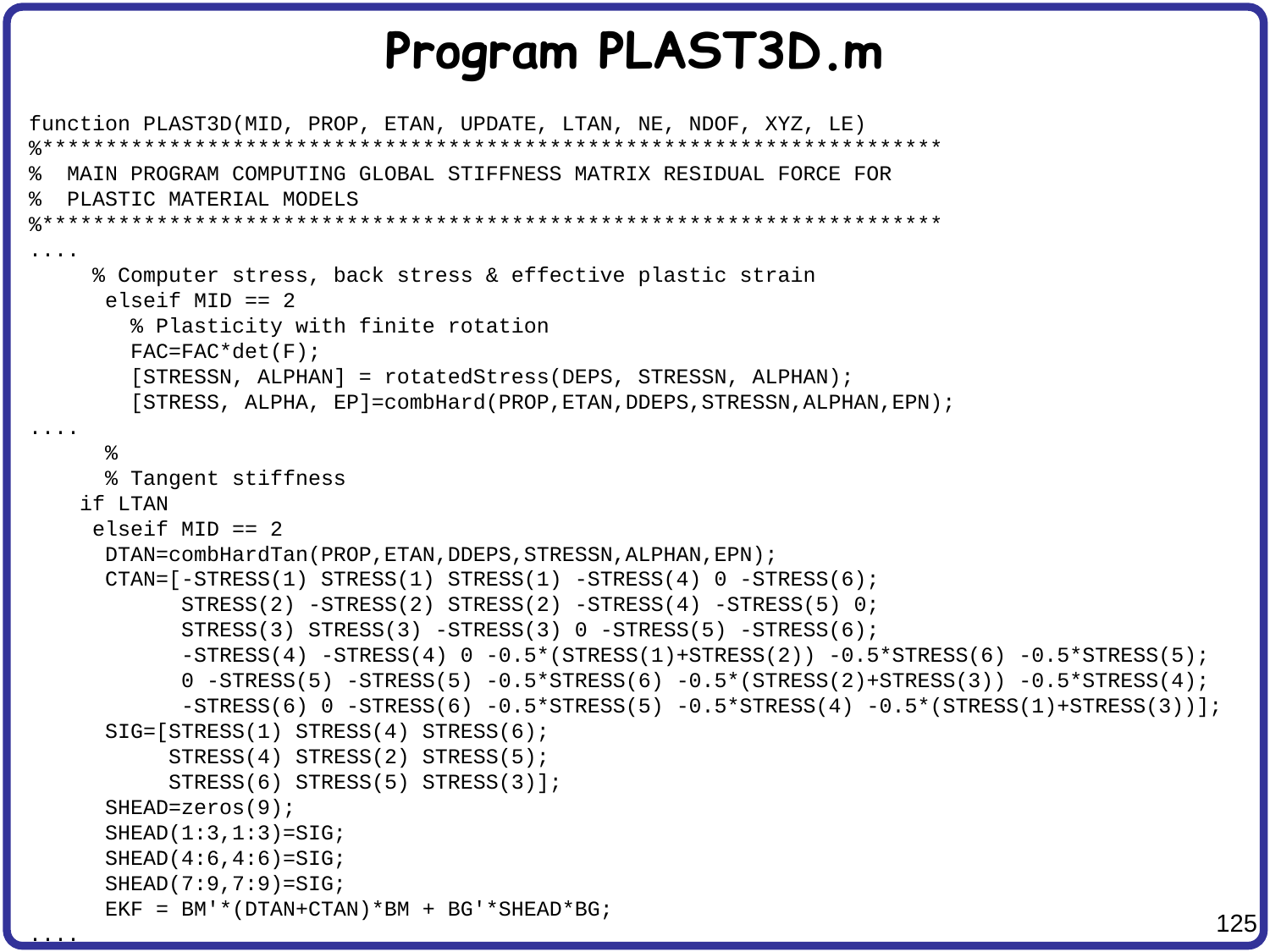

# Program PLAST3D.m
function PLAST3D(MID, PROP, ETAN, UPDATE, LTAN, NE, NDOF, XYZ, LE)
%***********************************************************************
%  MAIN PROGRAM COMPUTING GLOBAL STIFFNESS MATRIX RESIDUAL FORCE FOR
%  PLASTIC MATERIAL MODELS
%***********************************************************************
....
     % Computer stress, back stress & effective plastic strain
      elseif MID == 2
        % Plasticity with finite rotation
        FAC=FAC*det(F);
        [STRESSN, ALPHAN] = rotatedStress(DEPS, STRESSN, ALPHAN);
        [STRESS, ALPHA, EP]=combHard(PROP,ETAN,DDEPS,STRESSN,ALPHAN,EPN);
....
      %
      % Tangent stiffness
    if LTAN
     elseif MID == 2
      DTAN=combHardTan(PROP,ETAN,DDEPS,STRESSN,ALPHAN,EPN);
      CTAN=[-STRESS(1) STRESS(1) STRESS(1) -STRESS(4) 0 -STRESS(6);
            STRESS(2) -STRESS(2) STRESS(2) -STRESS(4) -STRESS(5) 0;
            STRESS(3) STRESS(3) -STRESS(3) 0 -STRESS(5) -STRESS(6);
            -STRESS(4) -STRESS(4) 0 -0.5*(STRESS(1)+STRESS(2)) -0.5*STRESS(6) -0.5*STRESS(5);
            0 -STRESS(5) -STRESS(5) -0.5*STRESS(6) -0.5*(STRESS(2)+STRESS(3)) -0.5*STRESS(4);
            -STRESS(6) 0 -STRESS(6) -0.5*STRESS(5) -0.5*STRESS(4) -0.5*(STRESS(1)+STRESS(3))];
      SIG=[STRESS(1) STRESS(4) STRESS(6);
           STRESS(4) STRESS(2) STRESS(5);
           STRESS(6) STRESS(5) STRESS(3)];
      SHEAD=zeros(9);
      SHEAD(1:3,1:3)=SIG;
      SHEAD(4:6,4:6)=SIG;
      SHEAD(7:9,7:9)=SIG;
      EKF = BM'*(DTAN+CTAN)*BM + BG'*SHEAD*BG;
....